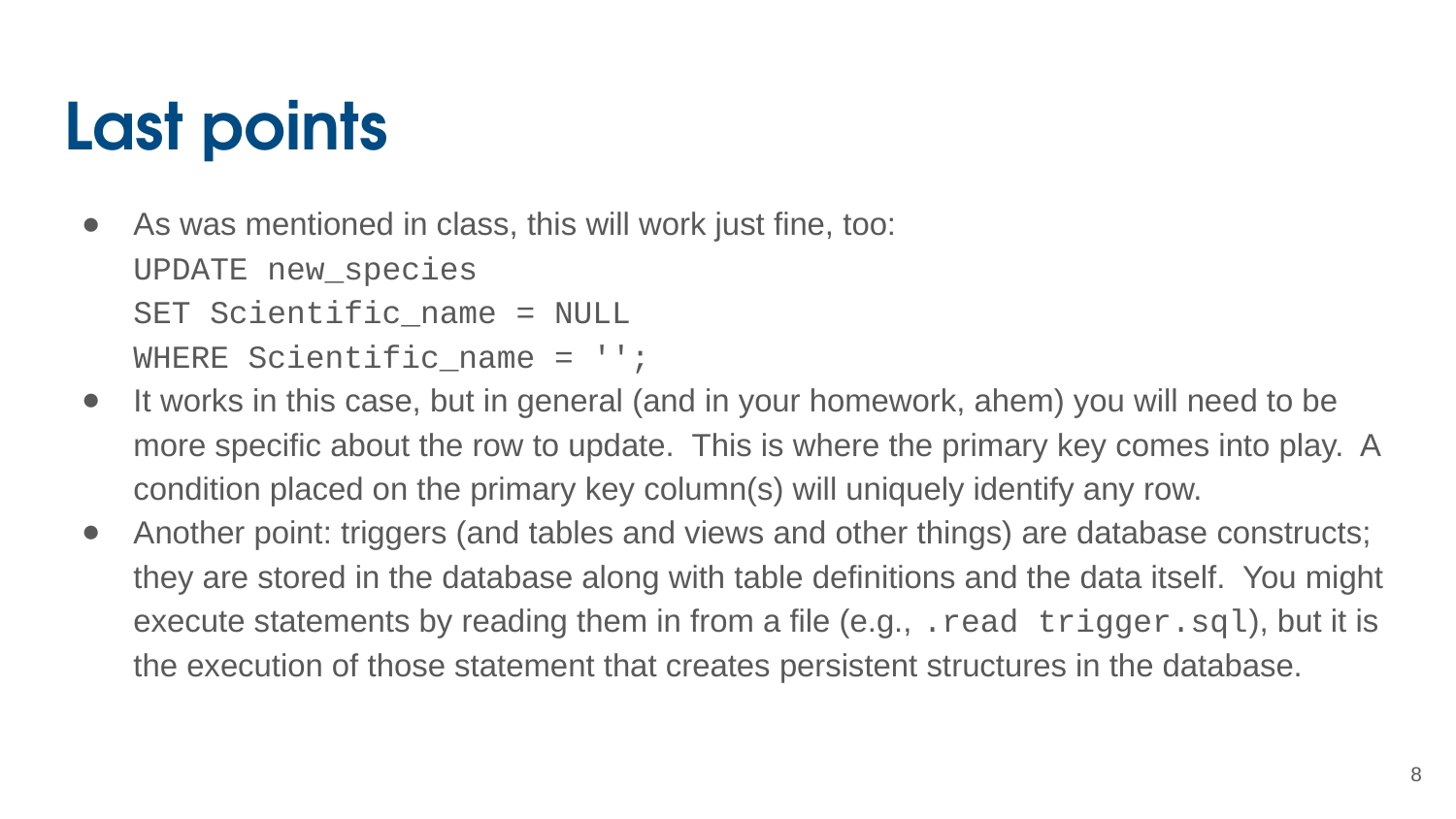

# Last points
As was mentioned in class, this will work just fine, too:
UPDATE new_species
SET Scientific_name = NULL
WHERE Scientific_name = '';
It works in this case, but in general (and in your homework, ahem) you will need to be more specific about the row to update.  This is where the primary key comes into play.  A condition placed on the primary key column(s) will uniquely identify any row.
Another point: triggers (and tables and views and other things) are database constructs; they are stored in the database along with table definitions and the data itself.  You might execute statements by reading them in from a file (e.g., .read trigger.sql), but it is the execution of those statement that creates persistent structures in the database.
8